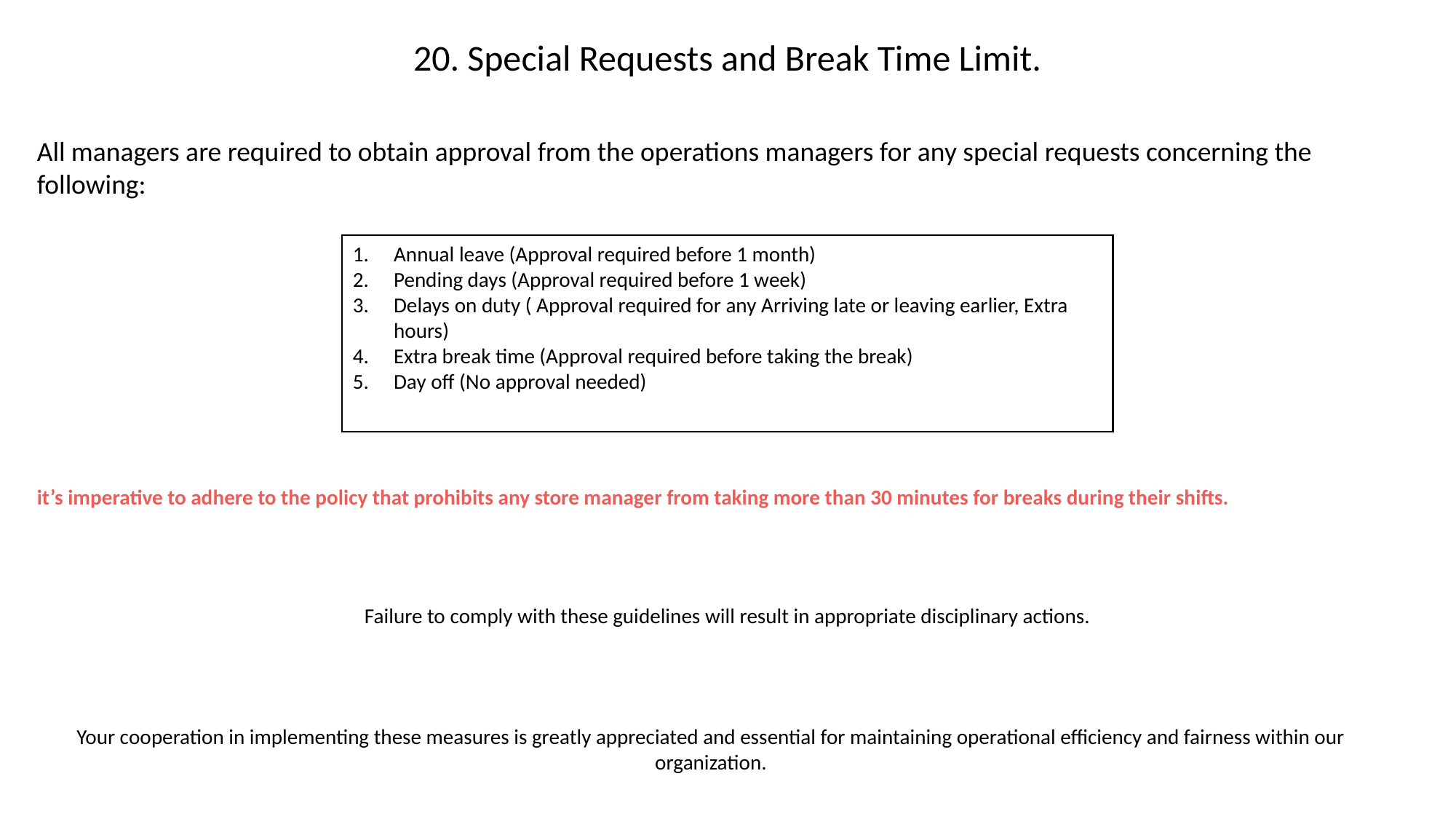

# 20. Special Requests and Break Time Limit.
All managers are required to obtain approval from the operations managers for any special requests concerning the following:

Annual leave (Approval required before 1 month)
Pending days (Approval required before 1 week)
Delays on duty ( Approval required for any Arriving late or leaving earlier, Extra hours)
Extra break time (Approval required before taking the break)
Day off (No approval needed)

it’s imperative to adhere to the policy that prohibits any store manager from taking more than 30 minutes for breaks during their shifts.
Failure to comply with these guidelines will result in appropriate disciplinary actions.
Your cooperation in implementing these measures is greatly appreciated and essential for maintaining operational efficiency and fairness within our organization.